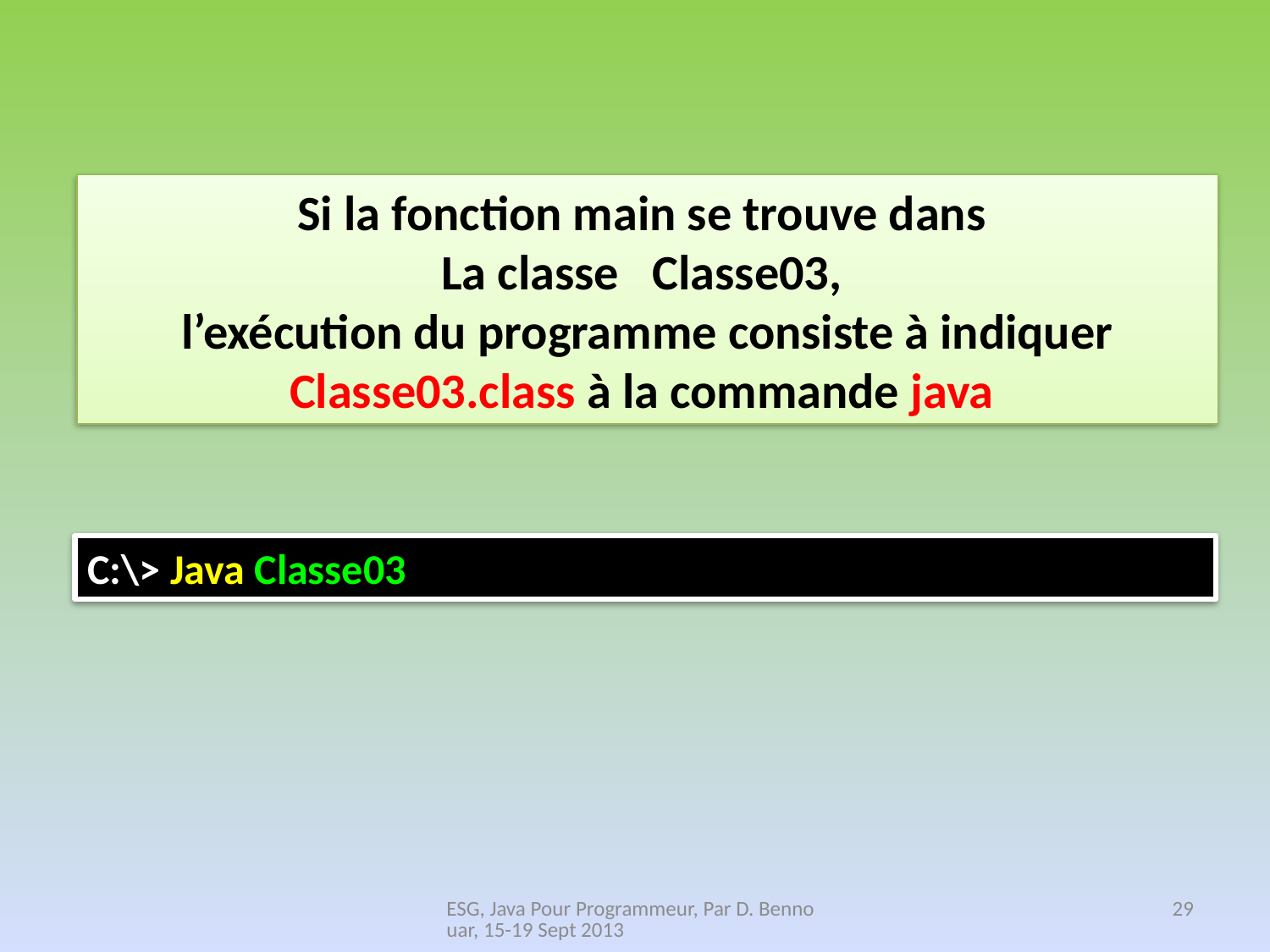

Si la fonction main se trouve dans
La classe   Classe03,
l’exécution du programme consiste à indiquer Classe03.class à la commande java
C:\> Java Classe03
ESG, Java Pour Programmeur, Par D. Bennouar, 15-19 Sept 2013
29